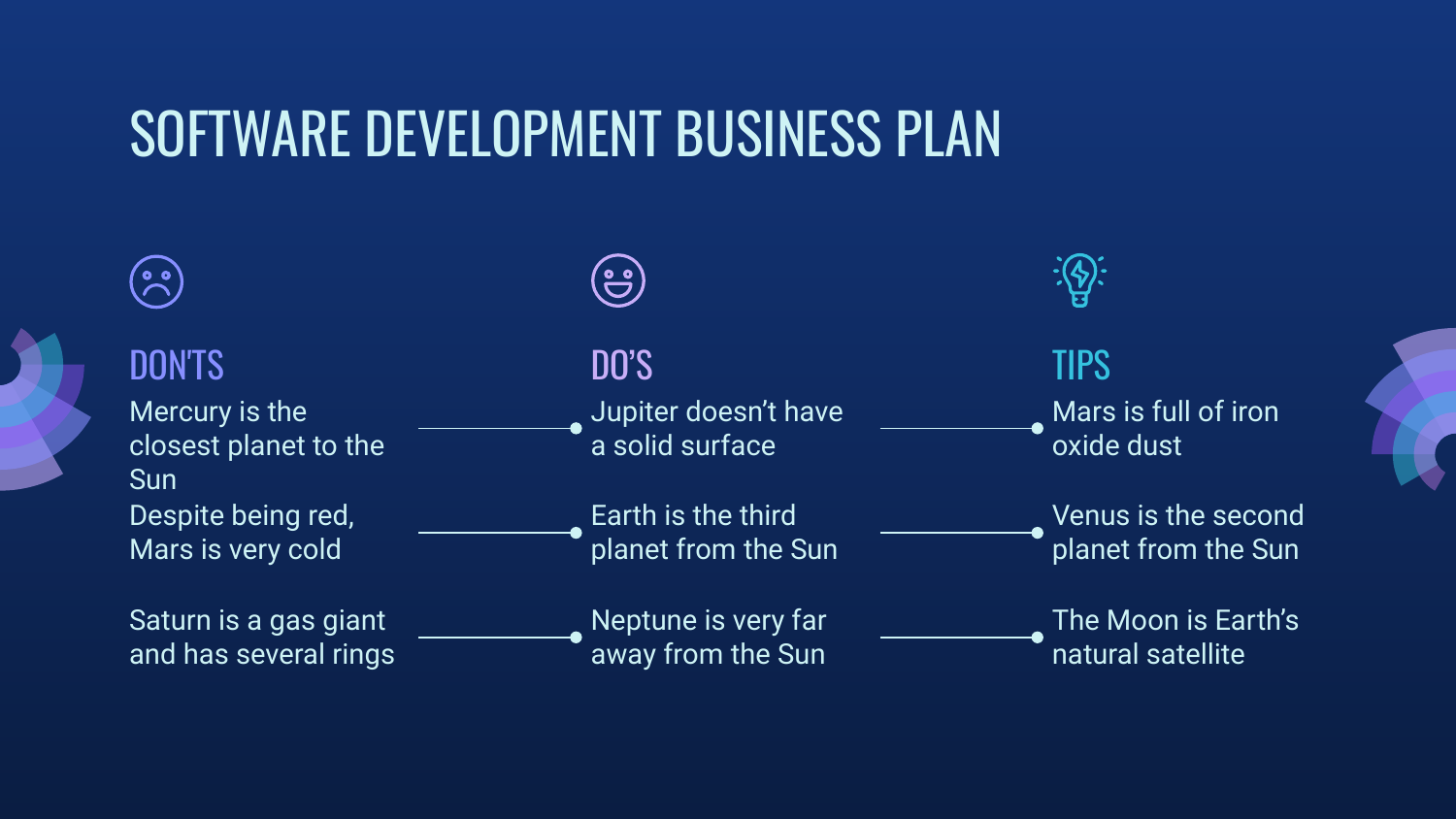

# SOFTWARE DEVELOPMENT BUSINESS PLAN

DON'TS
DO’S
TIPS
Mercury is the closest planet to the Sun
Jupiter doesn’t have a solid surface
Mars is full of iron oxide dust
Despite being red, Mars is very cold
Earth is the third planet from the Sun
Venus is the second planet from the Sun
Saturn is a gas giant and has several rings
Neptune is very far away from the Sun
The Moon is Earth’s natural satellite